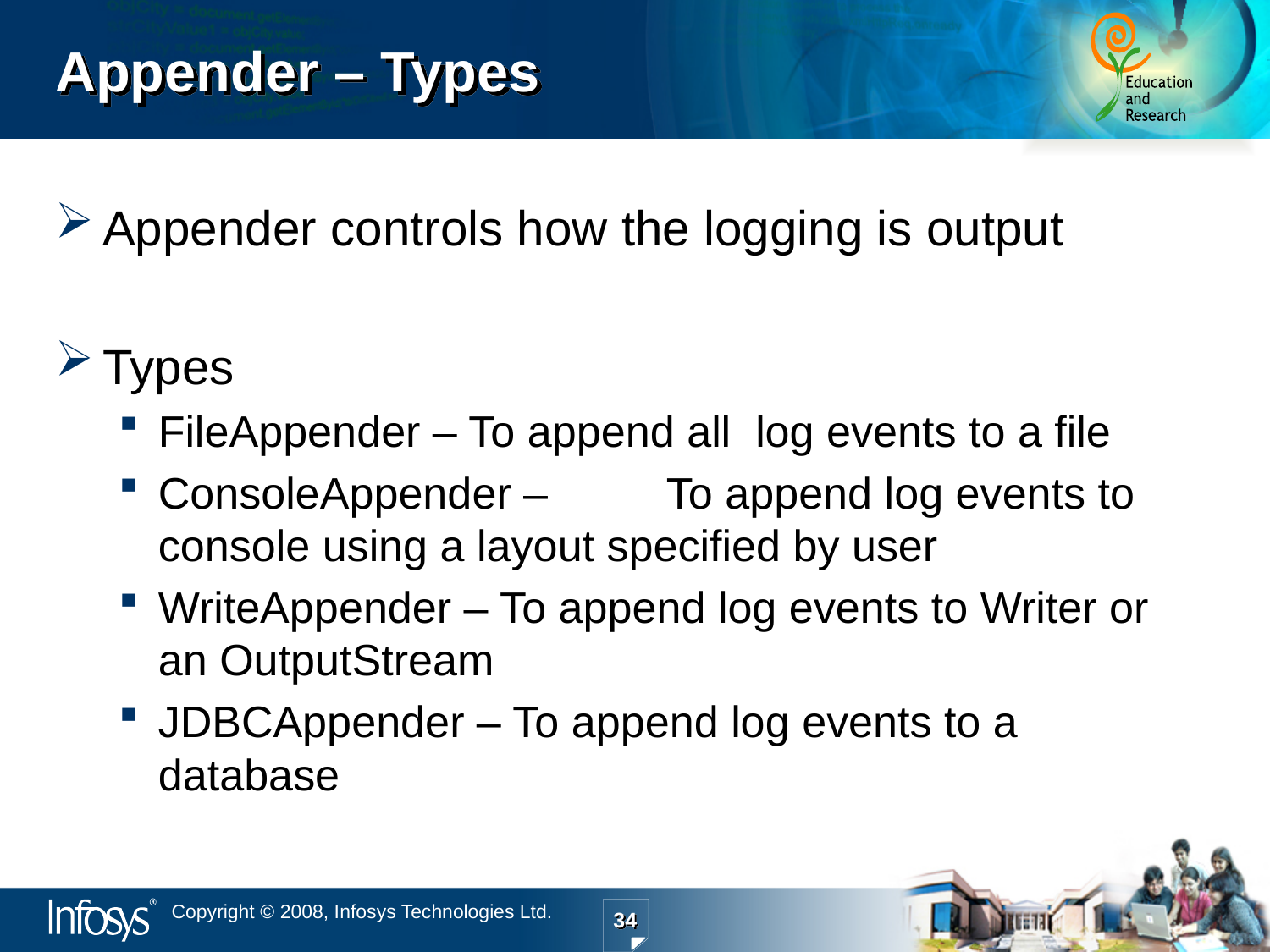

# Appender – Types
Appender controls how the logging is output

Types
FileAppender – To append all  log events to a file
ConsoleAppender – 	To append log events to console using a layout specified by user
WriteAppender – To append log events to Writer or an OutputStream
JDBCAppender – To append log events to a database

34